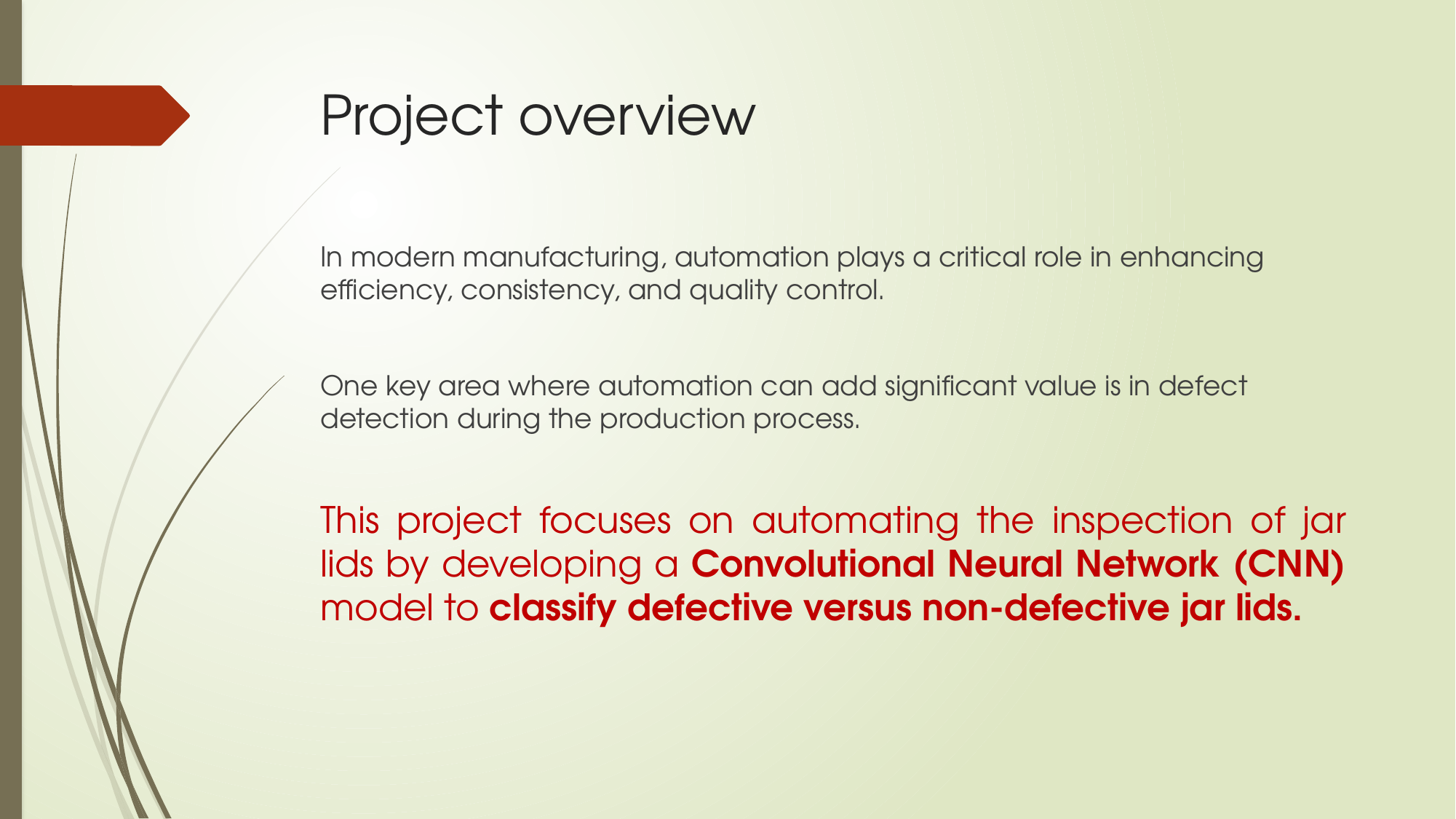

# Project overview
In modern manufacturing, automation plays a critical role in enhancing efficiency, consistency, and quality control.

One key area where automation can add significant value is in defect detection during the production process.

This project focuses on automating the inspection of jar lids by developing a Convolutional Neural Network (CNN) model to classify defective versus non-defective jar lids.